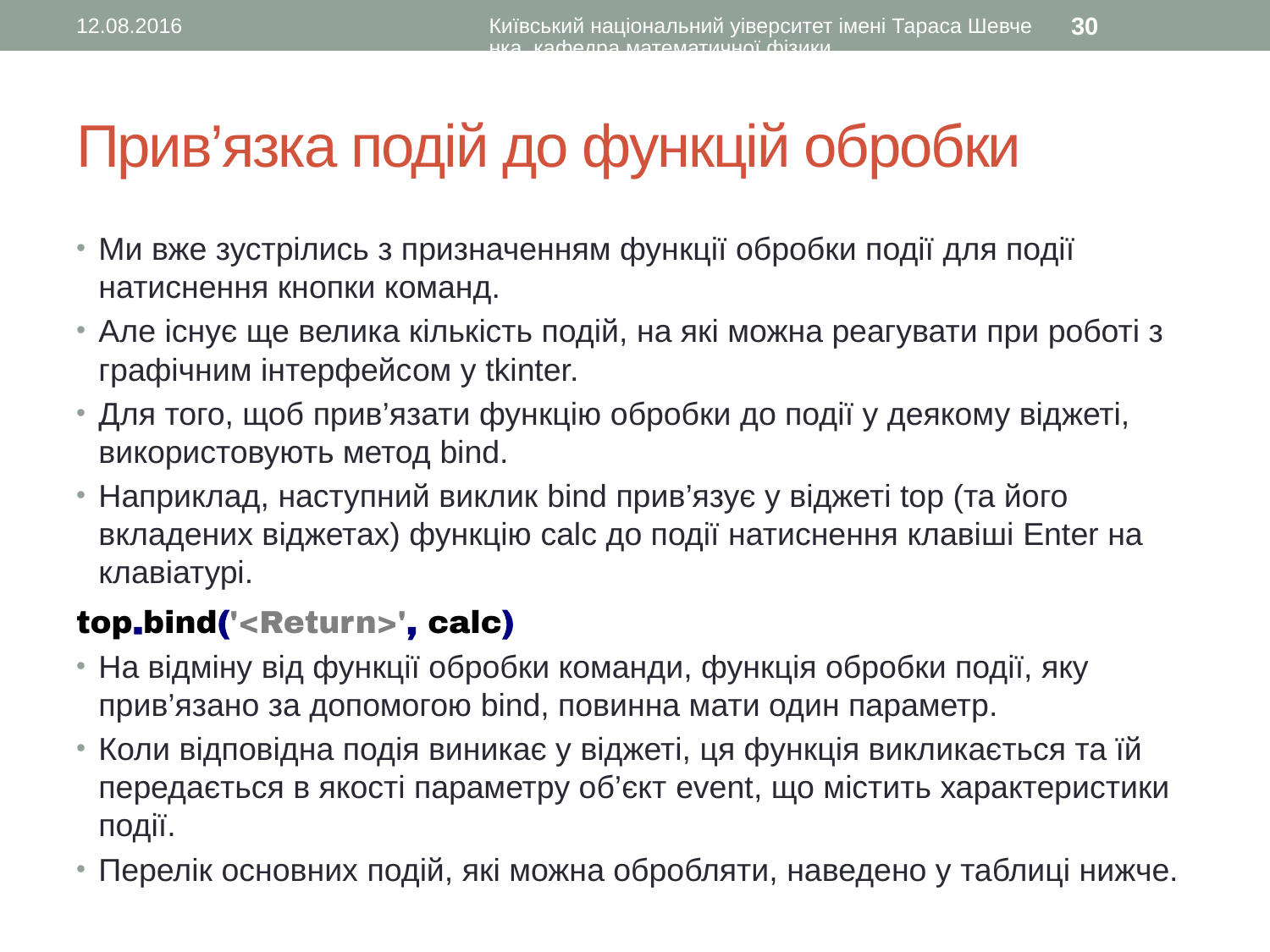

12.08.2016
Київський національний уіверситет імені Тараса Шевченка, кафедра математичної фізики
30
# Прив’язка подій до функцій обробки
Ми вже зустрілись з призначенням функції обробки події для події натиснення кнопки команд.
Але існує ще велика кількість подій, на які можна реагувати при роботі з графічним інтерфейсом у tkinter.
Для того, щоб прив’язати функцію обробки до події у деякому віджеті, використовують метод bind.
Наприклад, наступний виклик bind прив’язує у віджеті top (та його вкладених віджетах) функцію calc до події натиснення клавіші Enter на клавіатурі.
top.bind('<Return>', calc)
На відміну від функції обробки команди, функція обробки події, яку прив’язано за допомогою bind, повинна мати один параметр.
Коли відповідна подія виникає у віджеті, ця функція викликається та їй передається в якості параметру об’єкт event, що містить характеристики події.
Перелік основних подій, які можна обробляти, наведено у таблиці нижче.